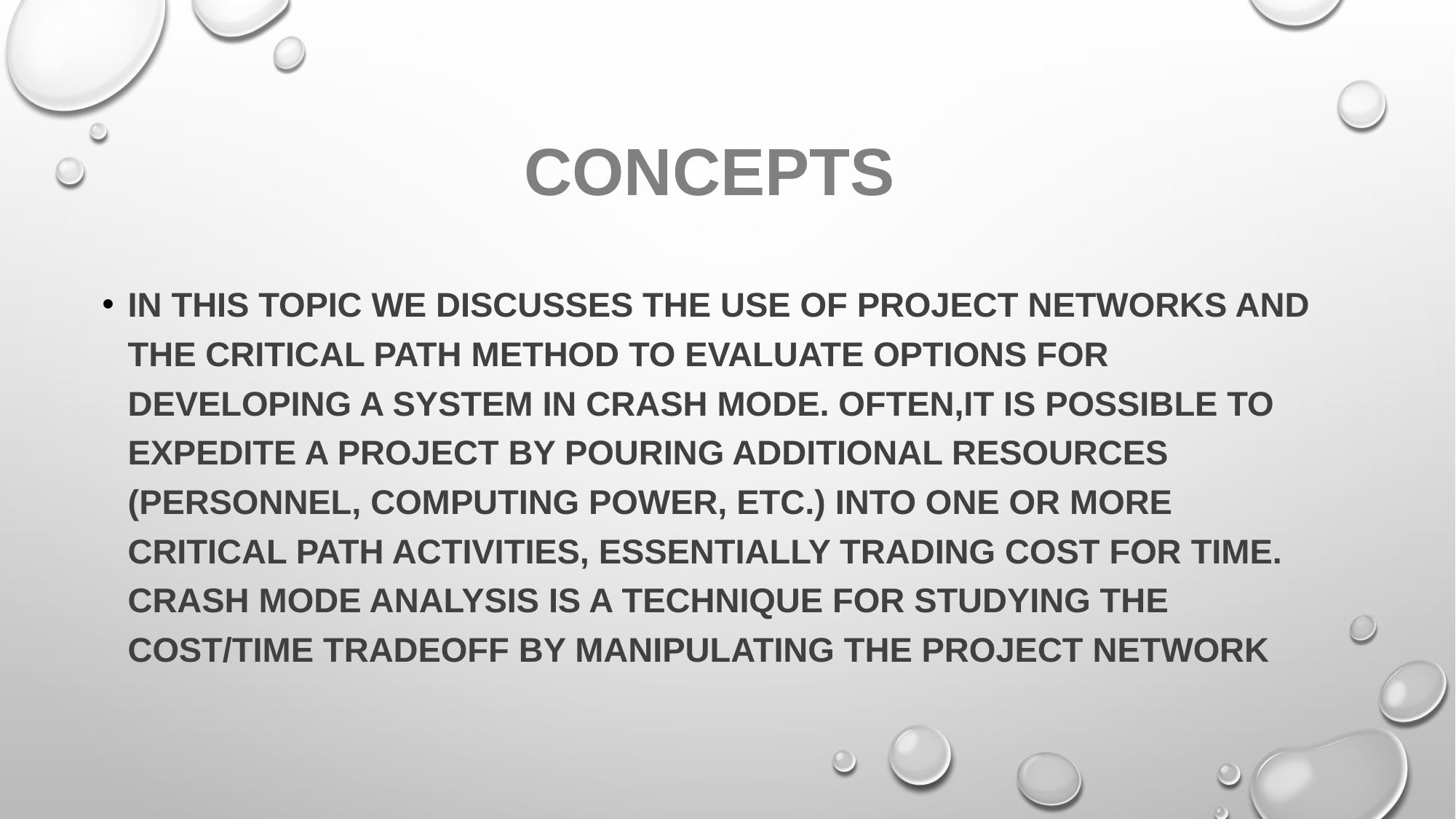

# ConcEpts
In This topic we discusses the use of project networks and the critical path method to evaluate options for developing a system in crash mode. Often,it is possible to expedite a project by pouring additional resources (personnel, computing power, etc.) into one or more critical path activities, essentially trading cost for time. Crash mode analysis is a technique for studying the cost/time tradeoff by manipulating the project network